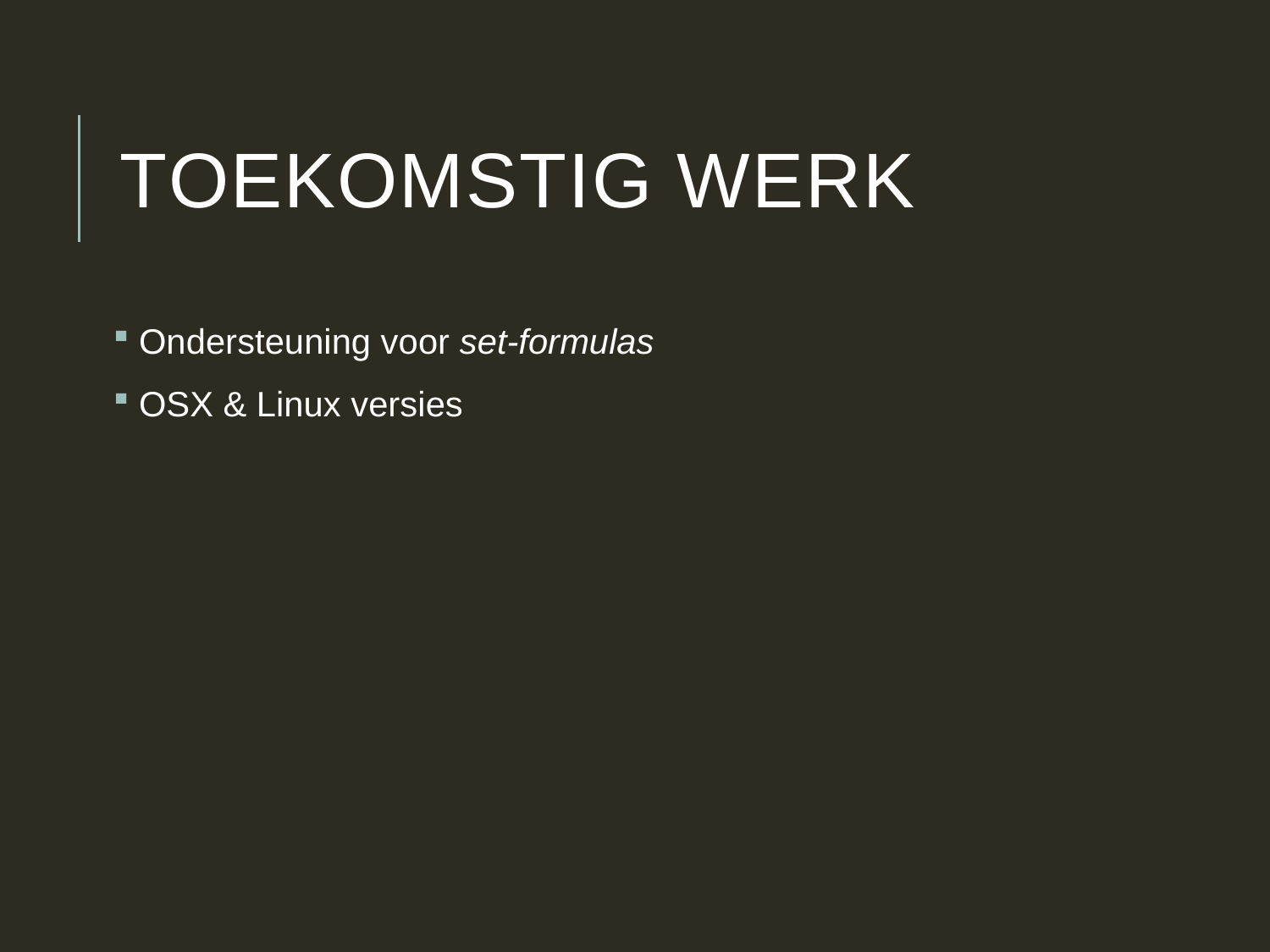

# Toekomstig werk
 Ondersteuning voor set-formulas
 OSX & Linux versies